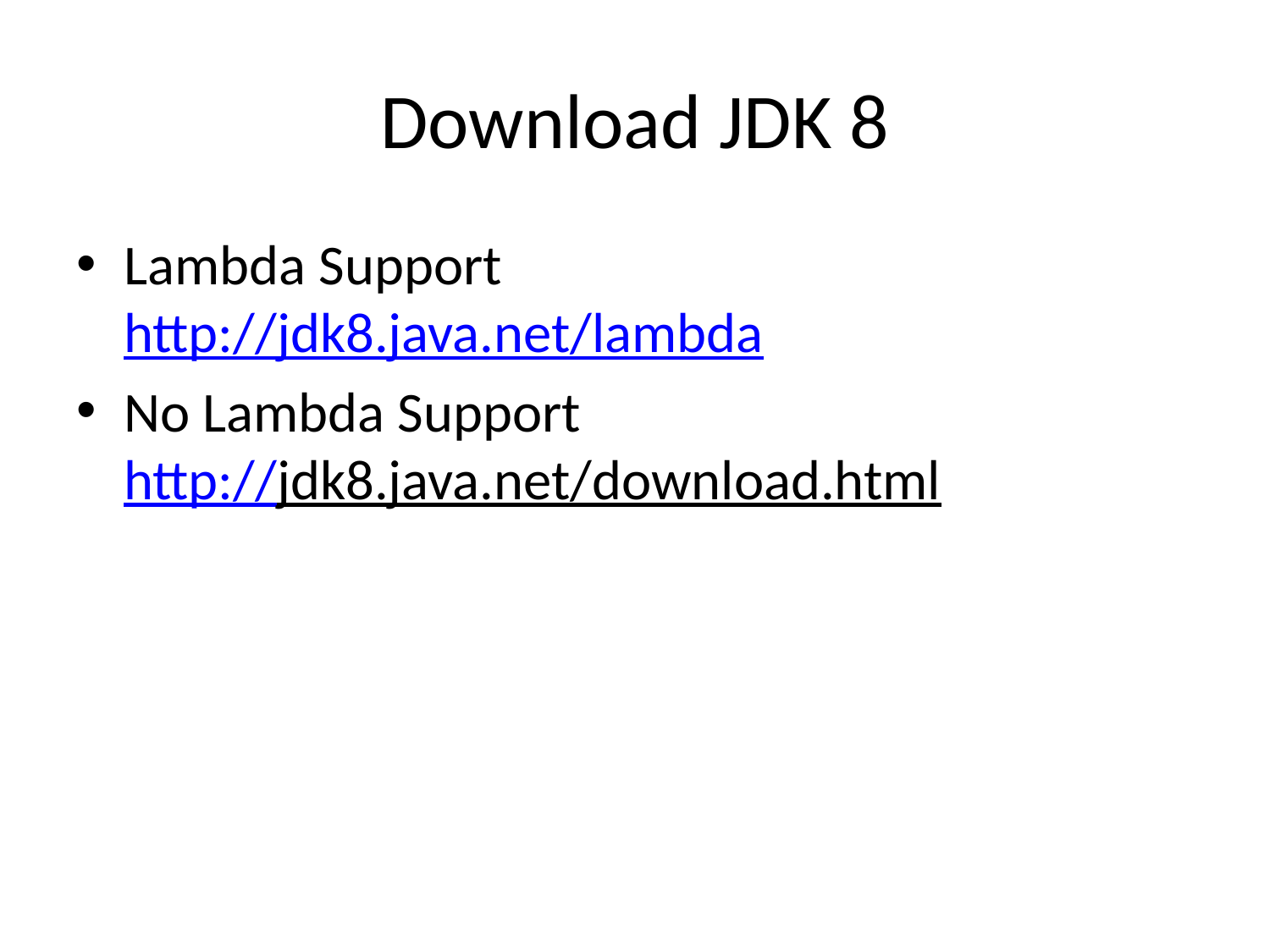

# Download JDK 8
Lambda Support
http://jdk8.java.net/lambda
No Lambda Support
http://jdk8.java.net/download.html